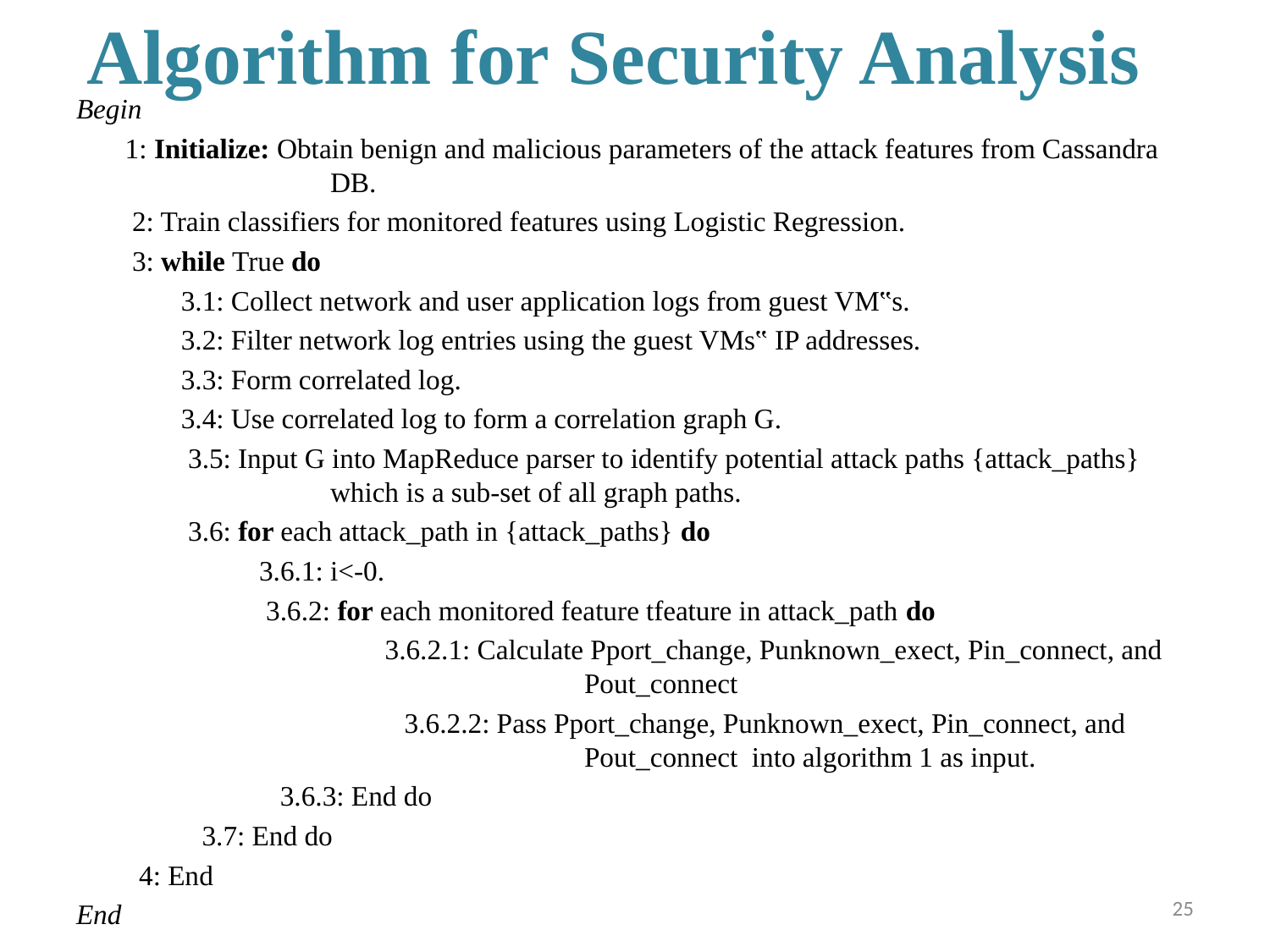

# Algorithm for Security Analysis
Begin
       1: Initialize: Obtain benign and malicious parameters of the attack features from Cassandra 		DB.
        2: Train classifiers for monitored features using Logistic Regression.
        3: while True do
               3.1: Collect network and user application logs from guest VM‟s.
               3.2: Filter network log entries using the guest VMs‟ IP addresses.
               3.3: Form correlated log.
               3.4: Use correlated log to form a correlation graph G.
                3.5: Input G into MapReduce parser to identify potential attack paths {attack_paths} 		which is a sub-set of all graph paths.
                3.6: for each attack_path in {attack_paths} do
	        3.6.1: i<-0.
	         3.6.2: for each monitored feature tfeature in attack_path do
	                          3.6.2.1: Calculate Pport_change, Punknown_exect, Pin_connect, and 				Pout_connect
                                               3.6.2.2: Pass Pport_change, Punknown_exect, Pin_connect, and 				Pout_connect  into algorithm 1 as input.
	           3.6.3: End do
                  3.7: End do
         4: End
End
25